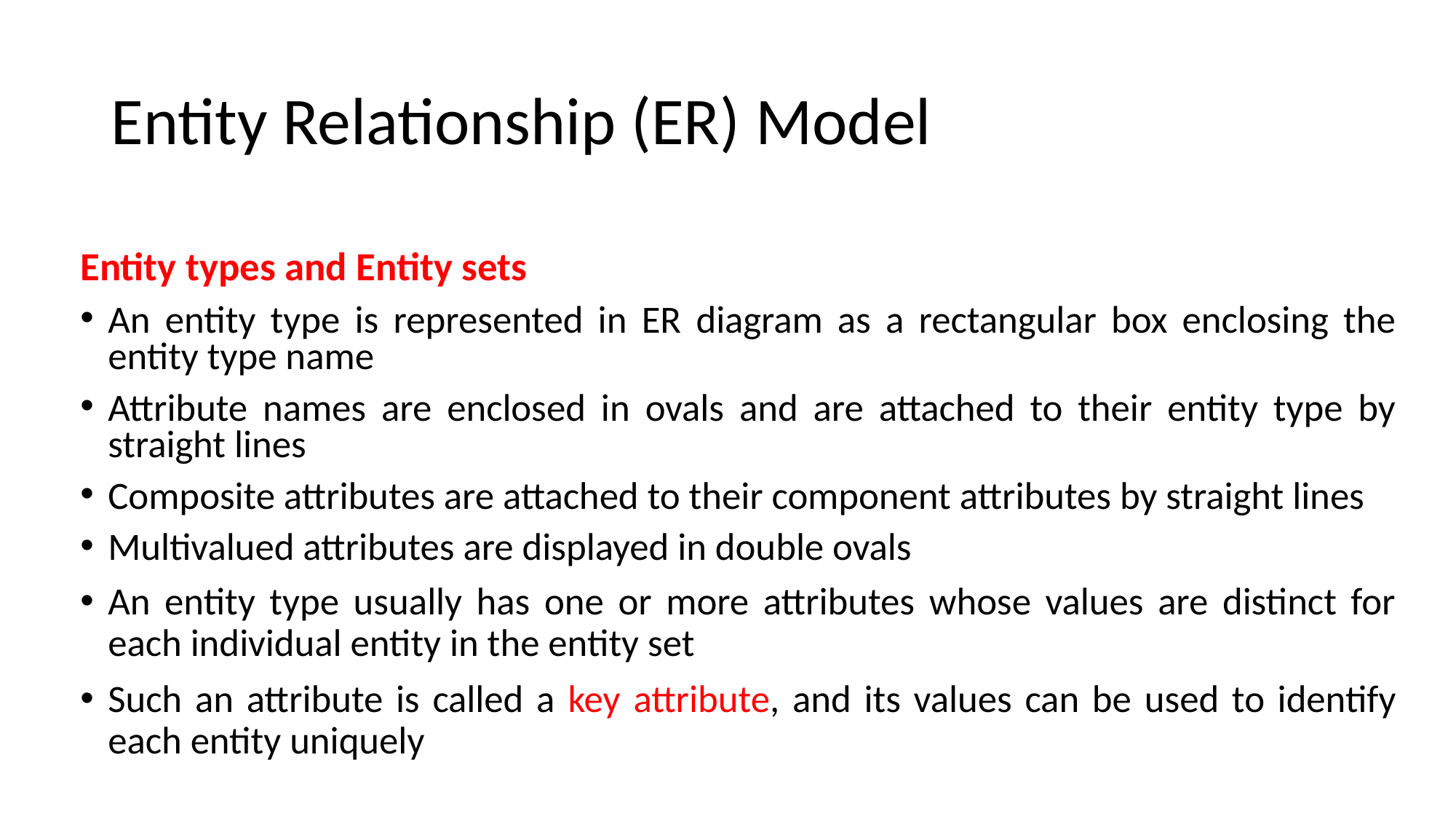

# Entity Relationship (ER) Model

Entity types and Entity sets
An entity type is represented in ER diagram as a rectangular box enclosing the entity type name
Attribute names are enclosed in ovals and are attached to their entity type by straight lines
Composite attributes are attached to their component attributes by straight lines
Multivalued attributes are displayed in double ovals
An entity type usually has one or more attributes whose values are distinct for each individual entity in the entity set
Such an attribute is called a key attribute, and its values can be used to identify each entity uniquely